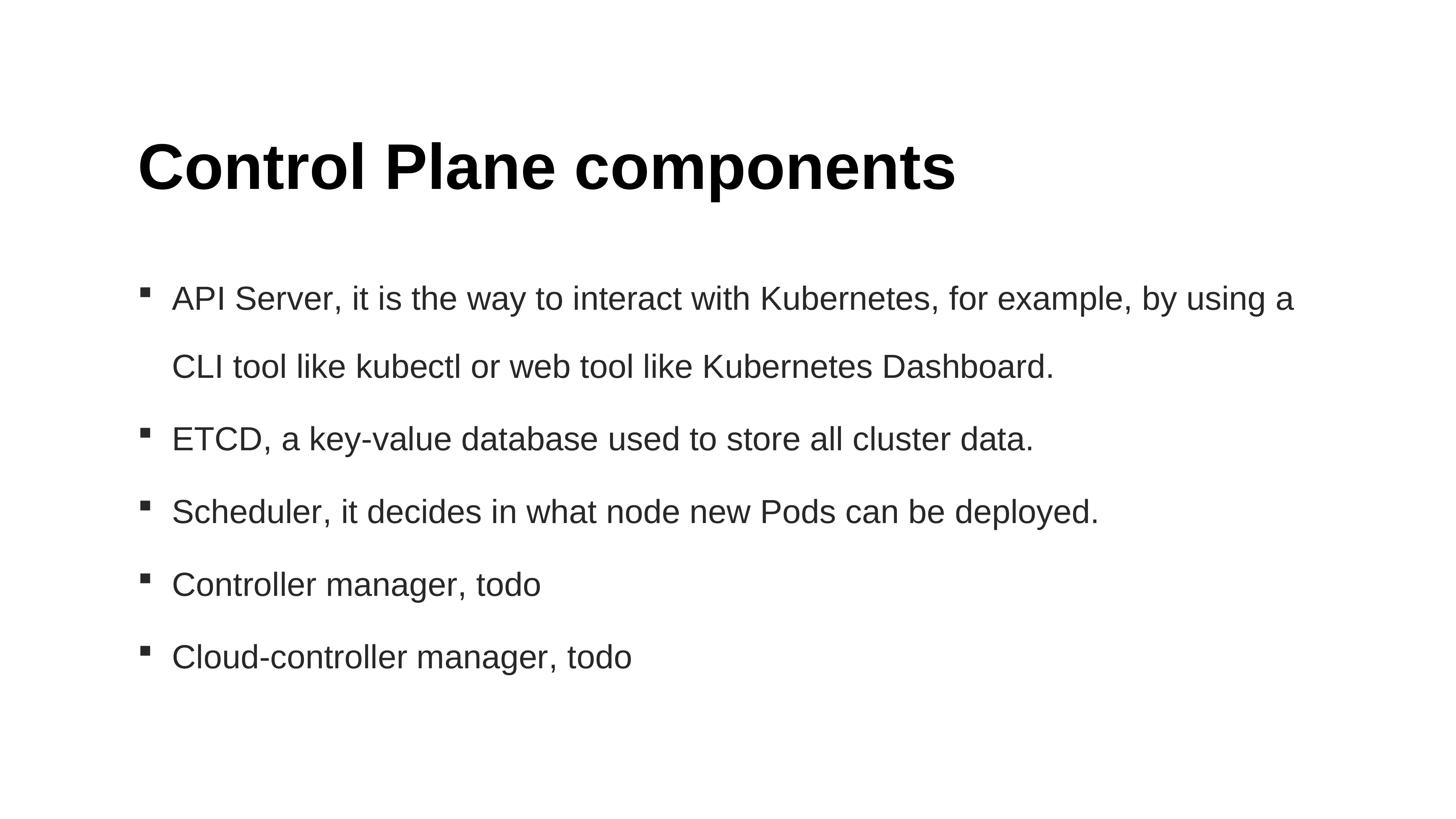

# Control Plane components
API Server, it is the way to interact with Kubernetes, for example, by using a CLI tool like kubectl or web tool like Kubernetes Dashboard.
ETCD, a key-value database used to store all cluster data.
Scheduler, it decides in what node new Pods can be deployed.
Controller manager, todo
Cloud-controller manager, todo